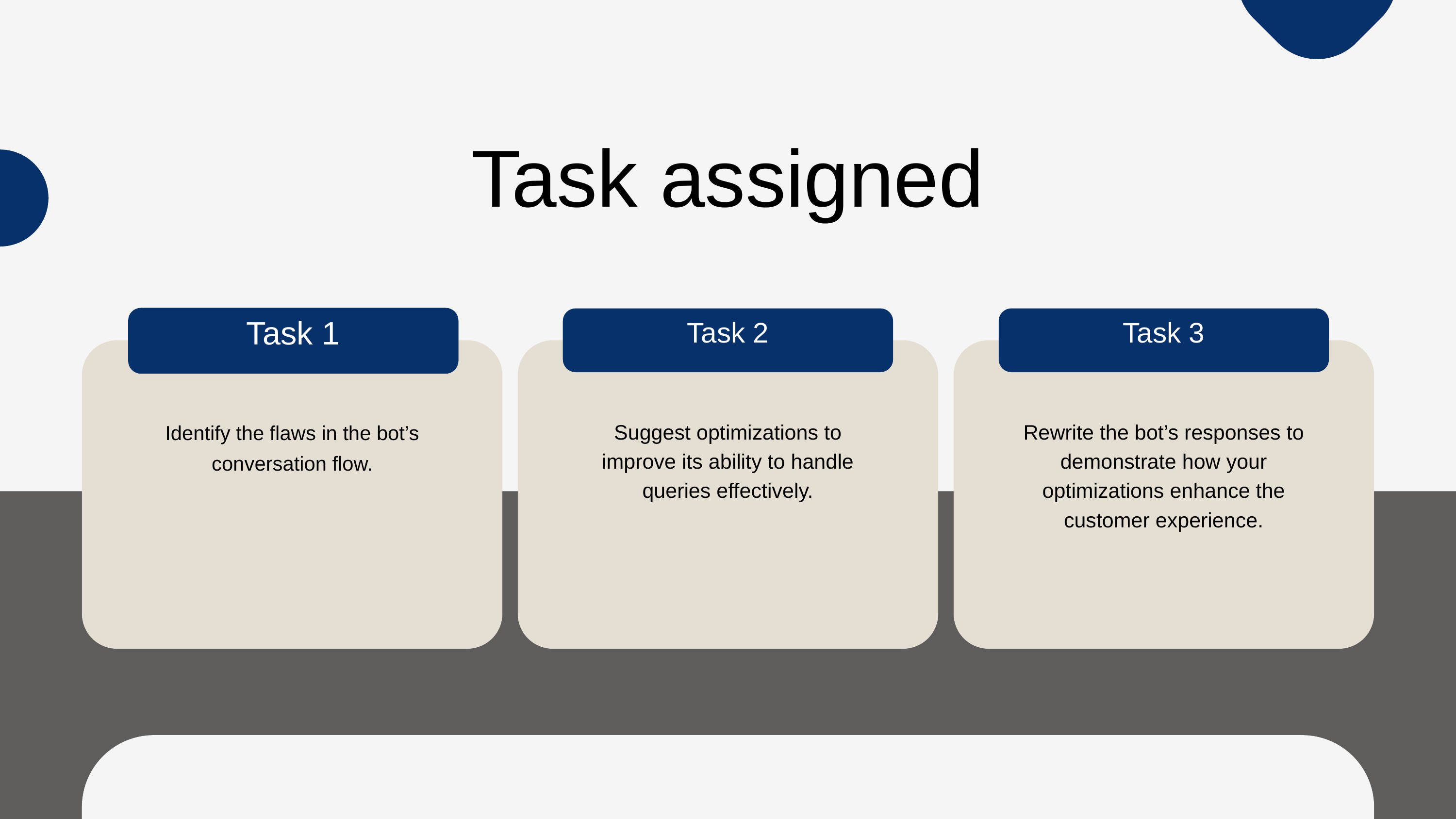

Task assigned

Task 1

Task 2

Task 3
Identify the flaws in the bot’s conversation flow.
Suggest optimizations to improve its ability to handle queries effectively.
Rewrite the bot’s responses to demonstrate how your optimizations enhance the customer experience.